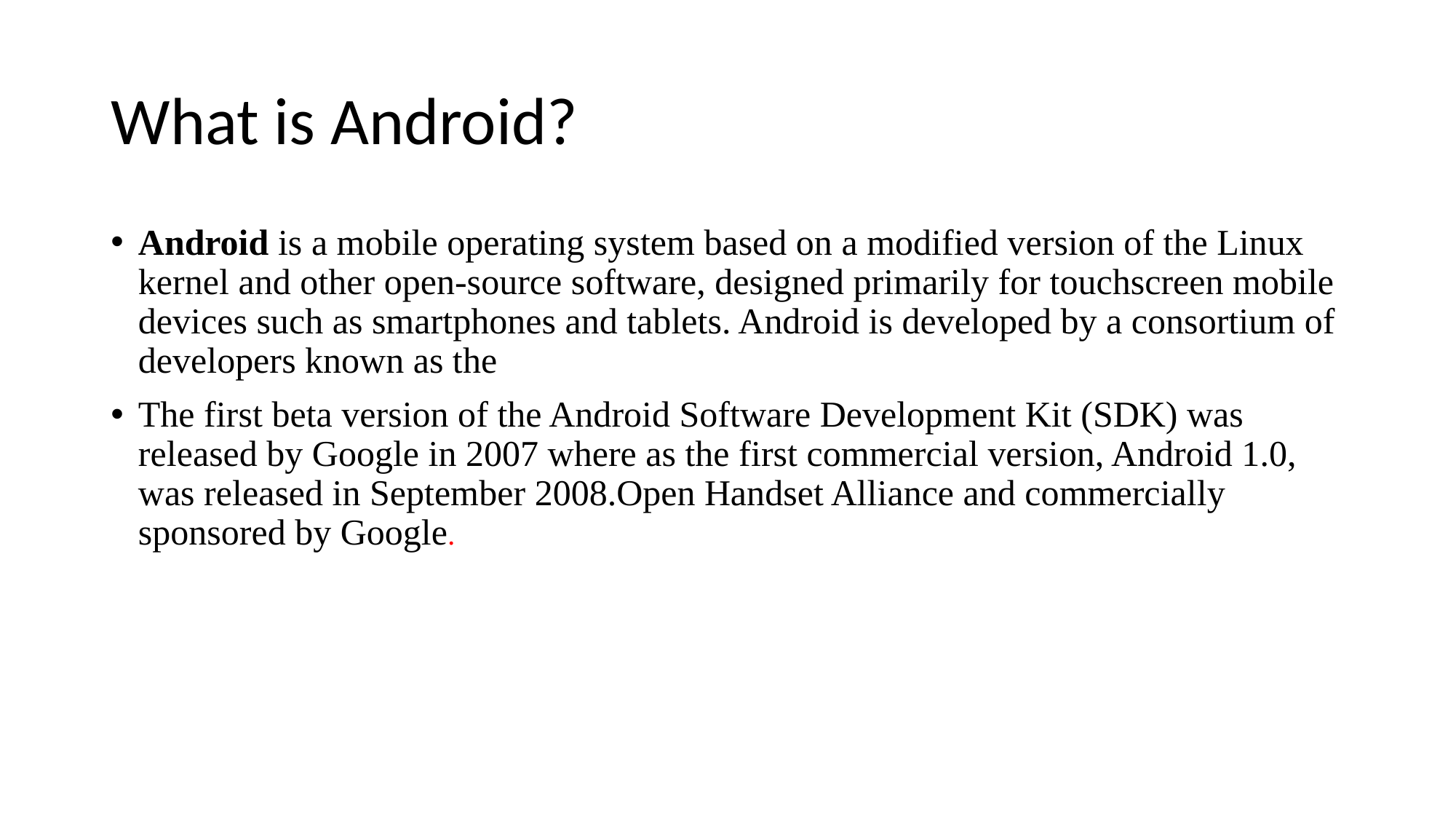

# What is Android?
Android is a mobile operating system based on a modified version of the Linux kernel and other open-source software, designed primarily for touchscreen mobile devices such as smartphones and tablets. Android is developed by a consortium of developers known as the
The first beta version of the Android Software Development Kit (SDK) was released by Google in 2007 where as the first commercial version, Android 1.0, was released in September 2008.Open Handset Alliance and commercially sponsored by Google.